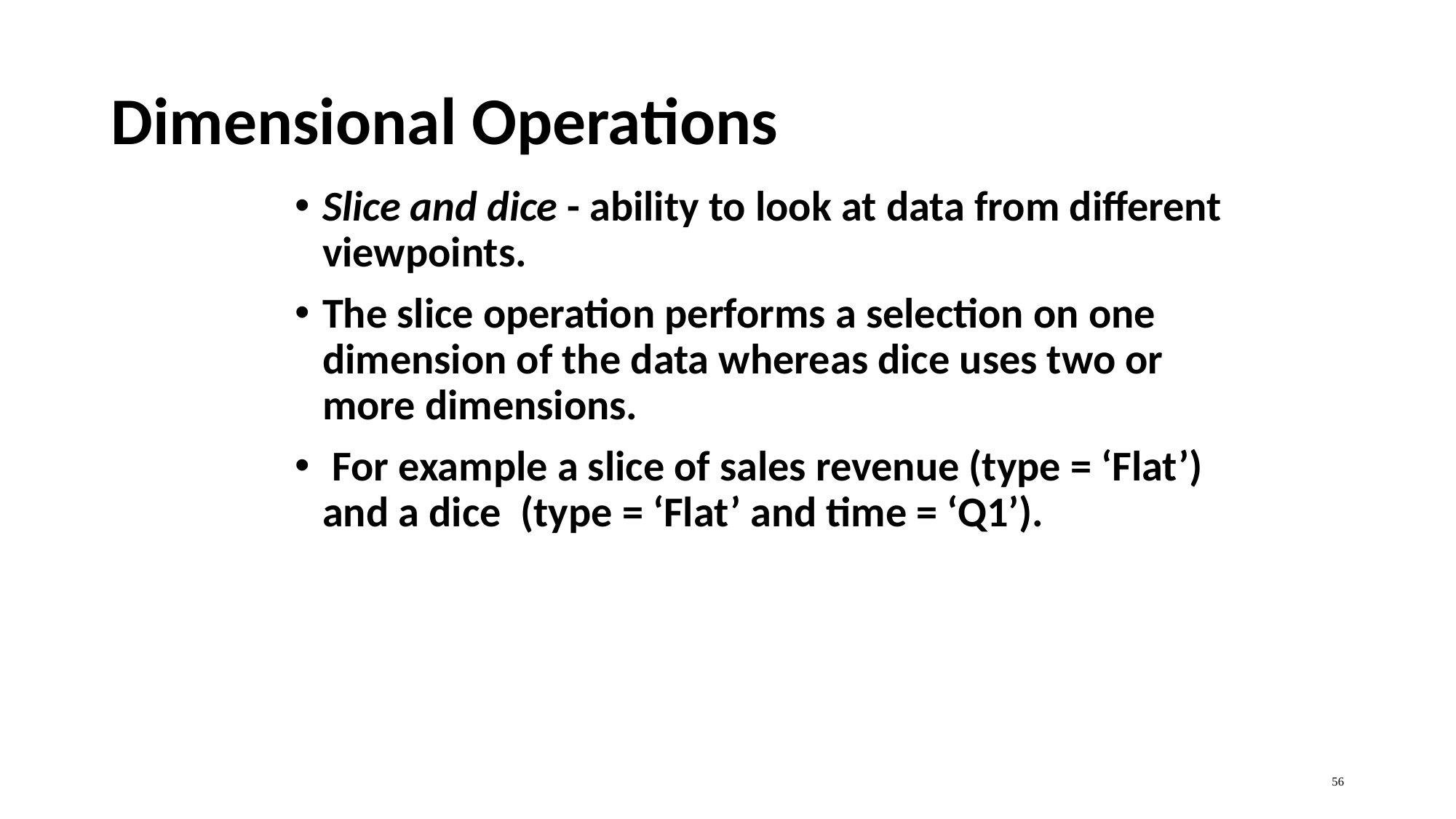

# Dimensional Operations
Slice and dice - ability to look at data from different viewpoints.
The slice operation performs a selection on one dimension of the data whereas dice uses two or more dimensions.
 For example a slice of sales revenue (type = ‘Flat’) and a dice  (type = ‘Flat’ and time = ‘Q1’).

56